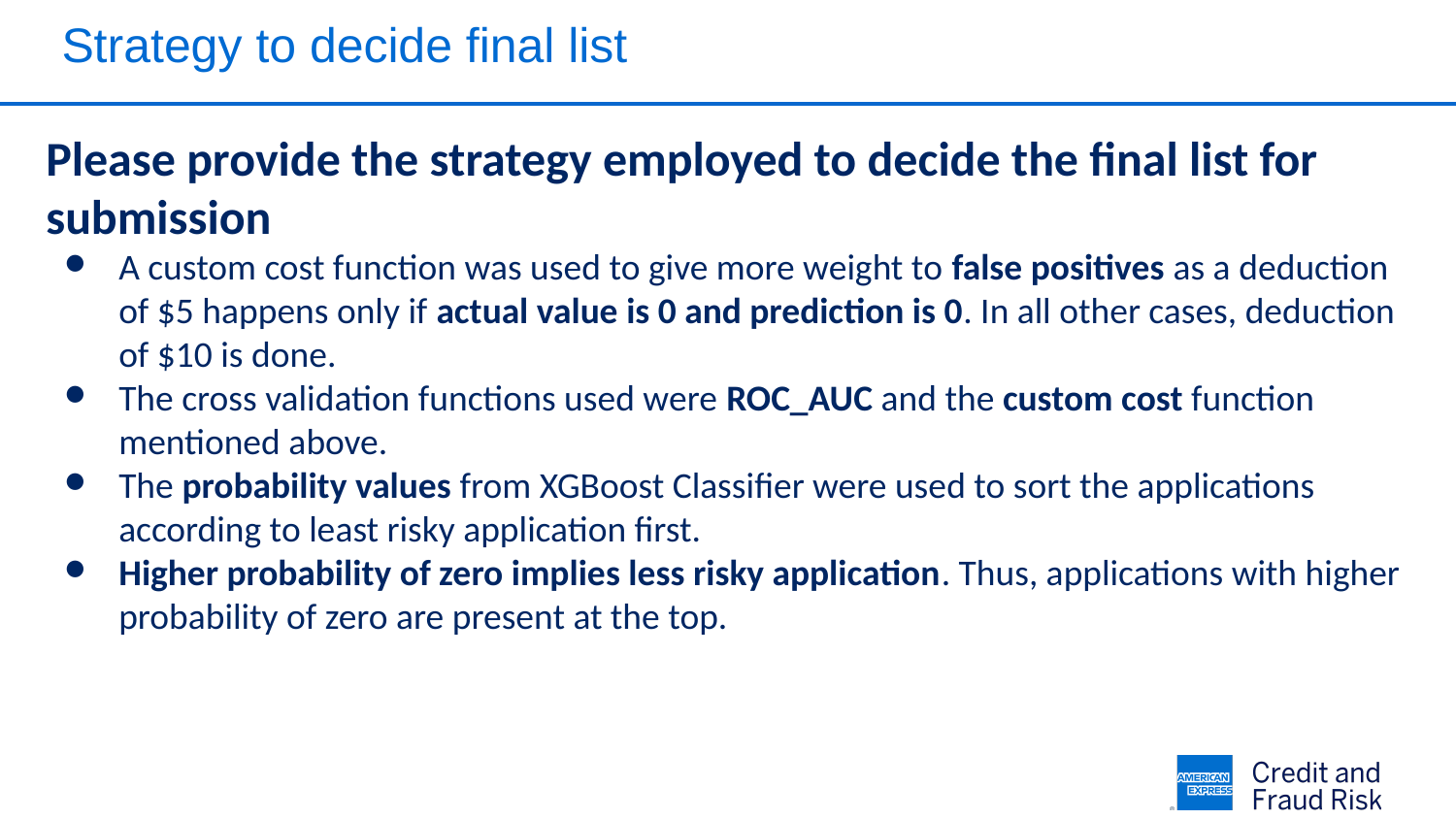

# Strategy to decide final list
Please provide the strategy employed to decide the final list for submission
A custom cost function was used to give more weight to false positives as a deduction of $5 happens only if actual value is 0 and prediction is 0. In all other cases, deduction of $10 is done.
The cross validation functions used were ROC_AUC and the custom cost function mentioned above.
The probability values from XGBoost Classifier were used to sort the applications according to least risky application first.
Higher probability of zero implies less risky application. Thus, applications with higher probability of zero are present at the top.